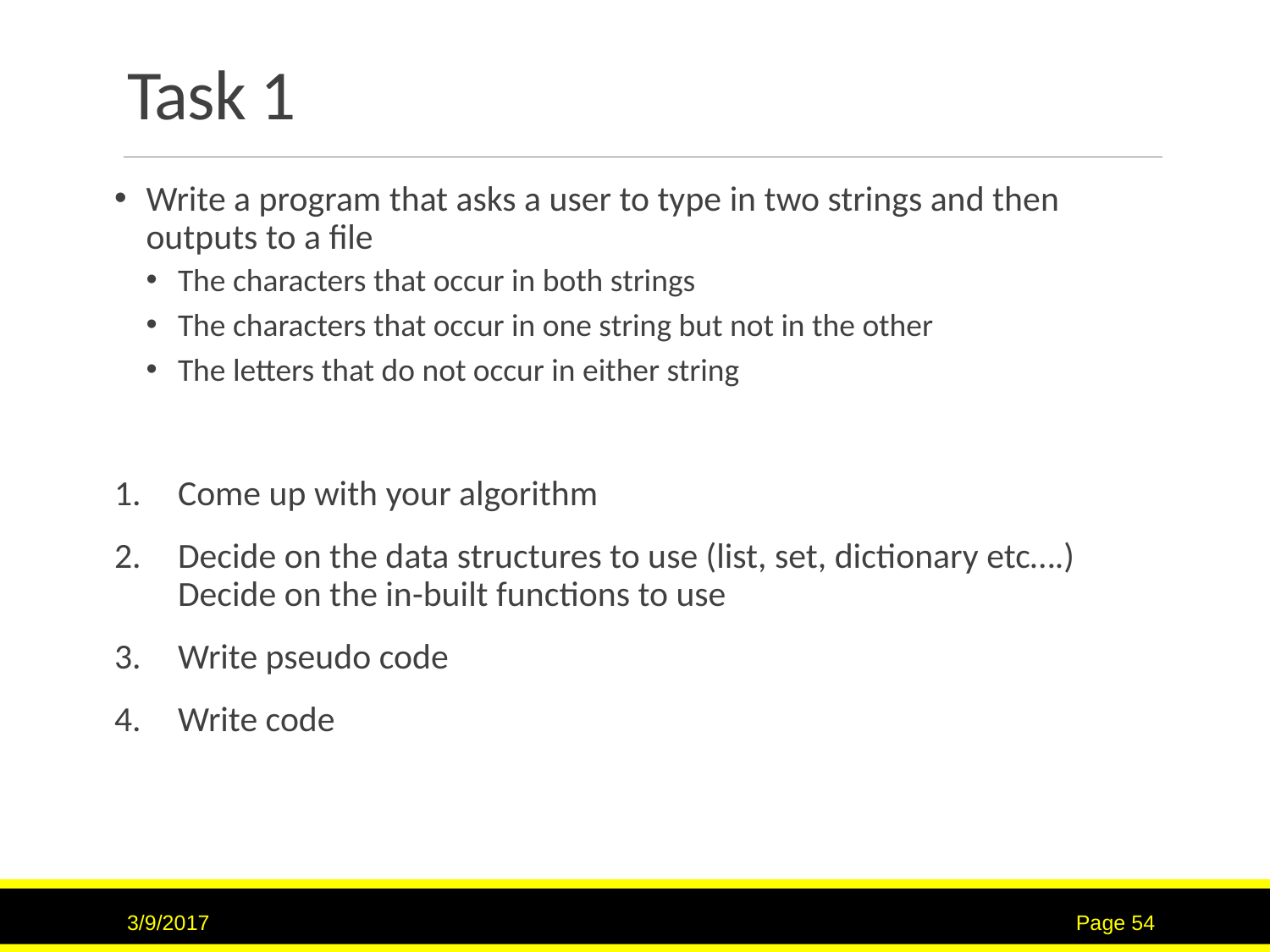

# Task 1
Write a program that asks a user to type in two strings and then outputs to a file
The characters that occur in both strings
The characters that occur in one string but not in the other
The letters that do not occur in either string

Come up with your algorithm
Decide on the data structures to use (list, set, dictionary etc….)
Decide on the in-built functions to use
Write pseudo code
Write code
3/9/2017
Page 54